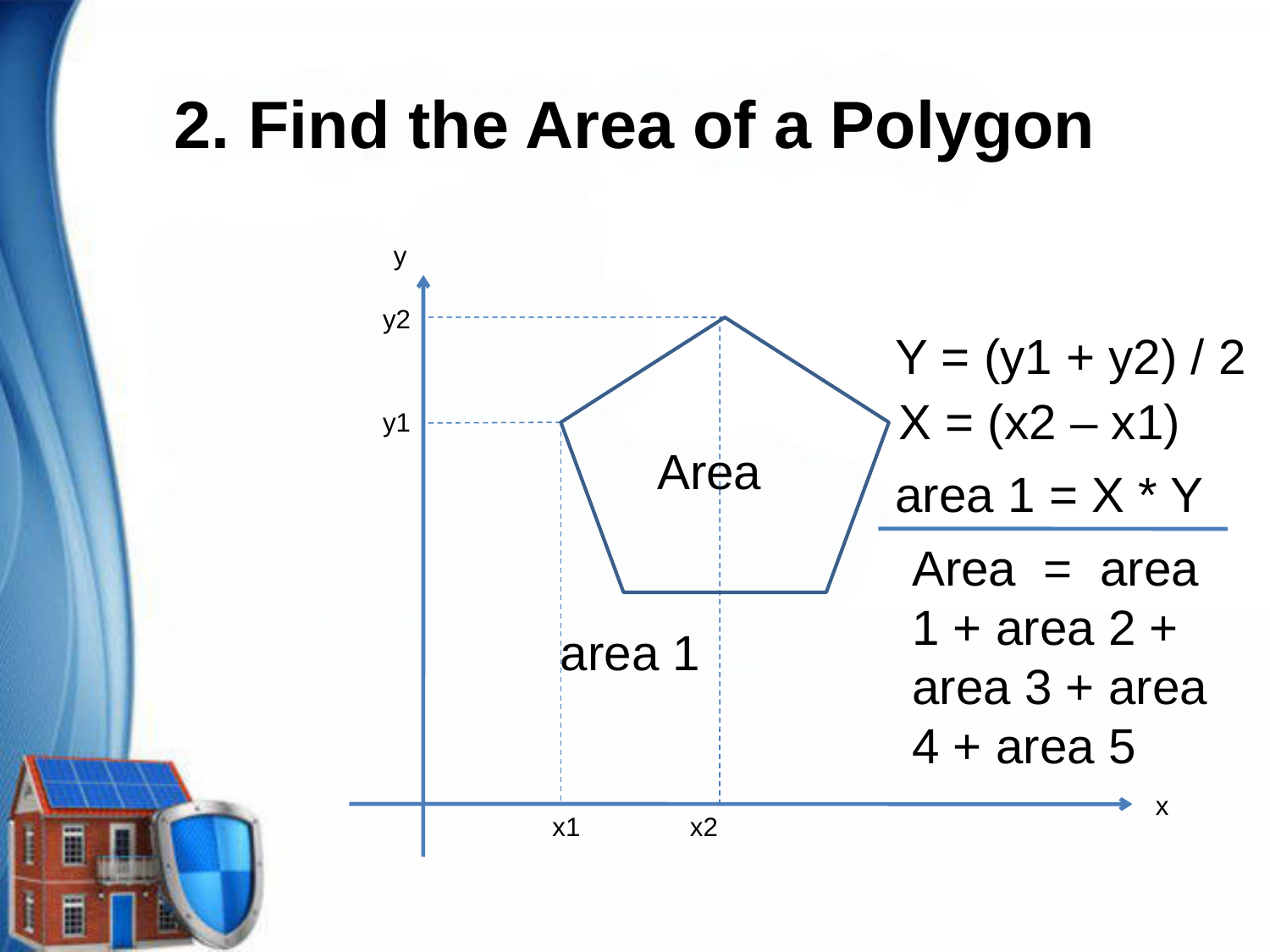

# 2. Find the Area of a Polygon
y
y2

Y = (y1 + y2) / 2
X = (x2 – x1)
y1
Area
area 1 = X * Y
Area  =  area 1 + area 2 + area 3 + area 4 + area 5
area 1
x
x1
x2